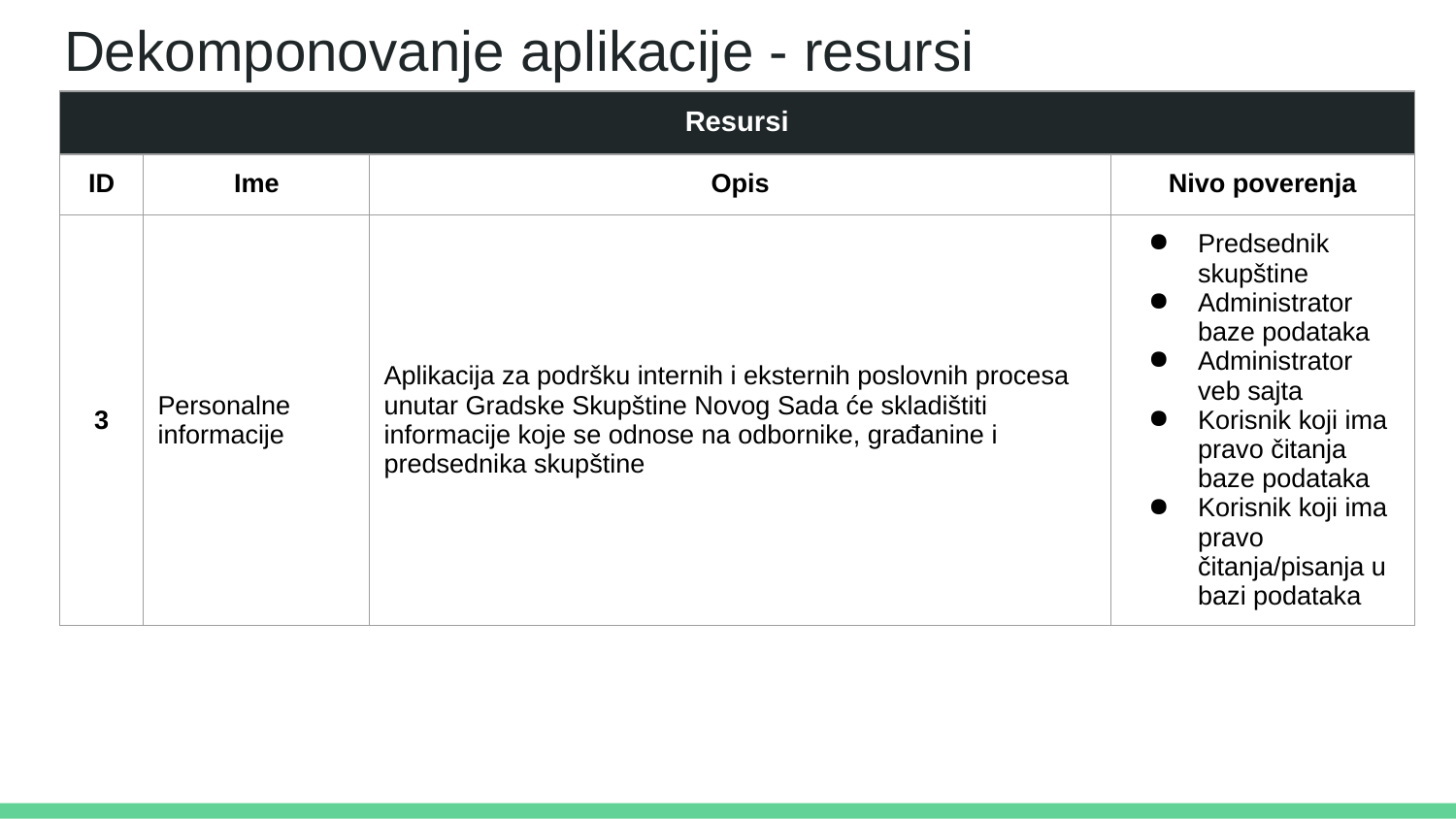

# Dekomponovanje aplikacije - resursi
| Resursi |  |  |  |
| --- | --- | --- | --- |
| ID | Ime | Opis | Nivo poverenja |
| 3 | Personalne informacije | Aplikacija za podršku internih i eksternih poslovnih procesa unutar Gradske Skupštine Novog Sada će skladištiti informacije koje se odnose na odbornike, građanine i predsednika skupštine | Predsednik skupštine Administrator baze podataka Administrator veb sajta Korisnik koji ima pravo čitanja baze podataka Korisnik koji ima pravo čitanja/pisanja u bazi podataka |